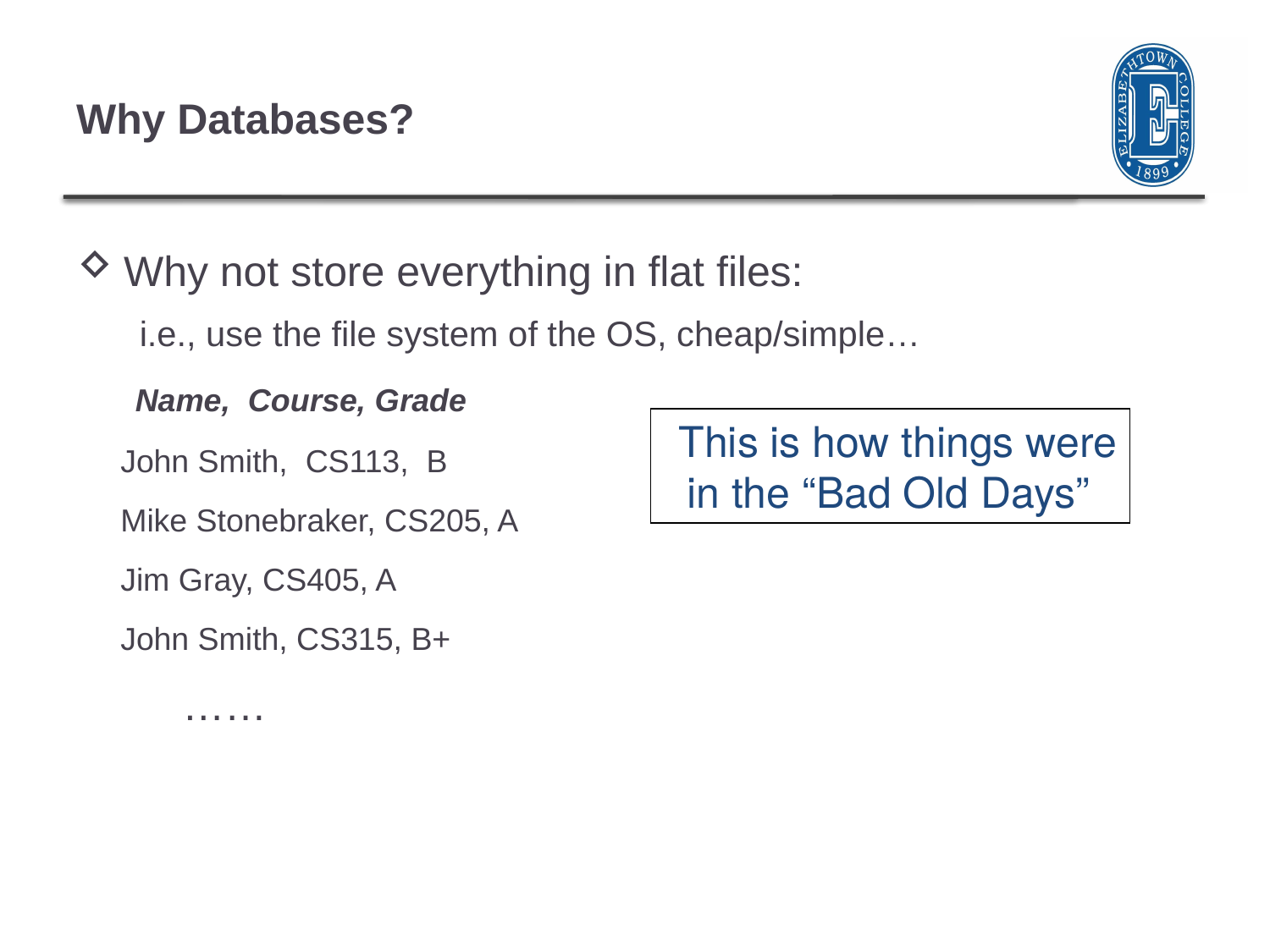

# Why Databases?

Why not store everything in flat files:
i.e., use the file system of the OS, cheap/simple…
     Name,  Course, Grade
     John Smith,  CS113,  B
     Mike Stonebraker, CS205, A
     Jim Gray, CS405, A
     John Smith, CS315, B+
         ……
  This is how things were
  in the “Bad Old Days”